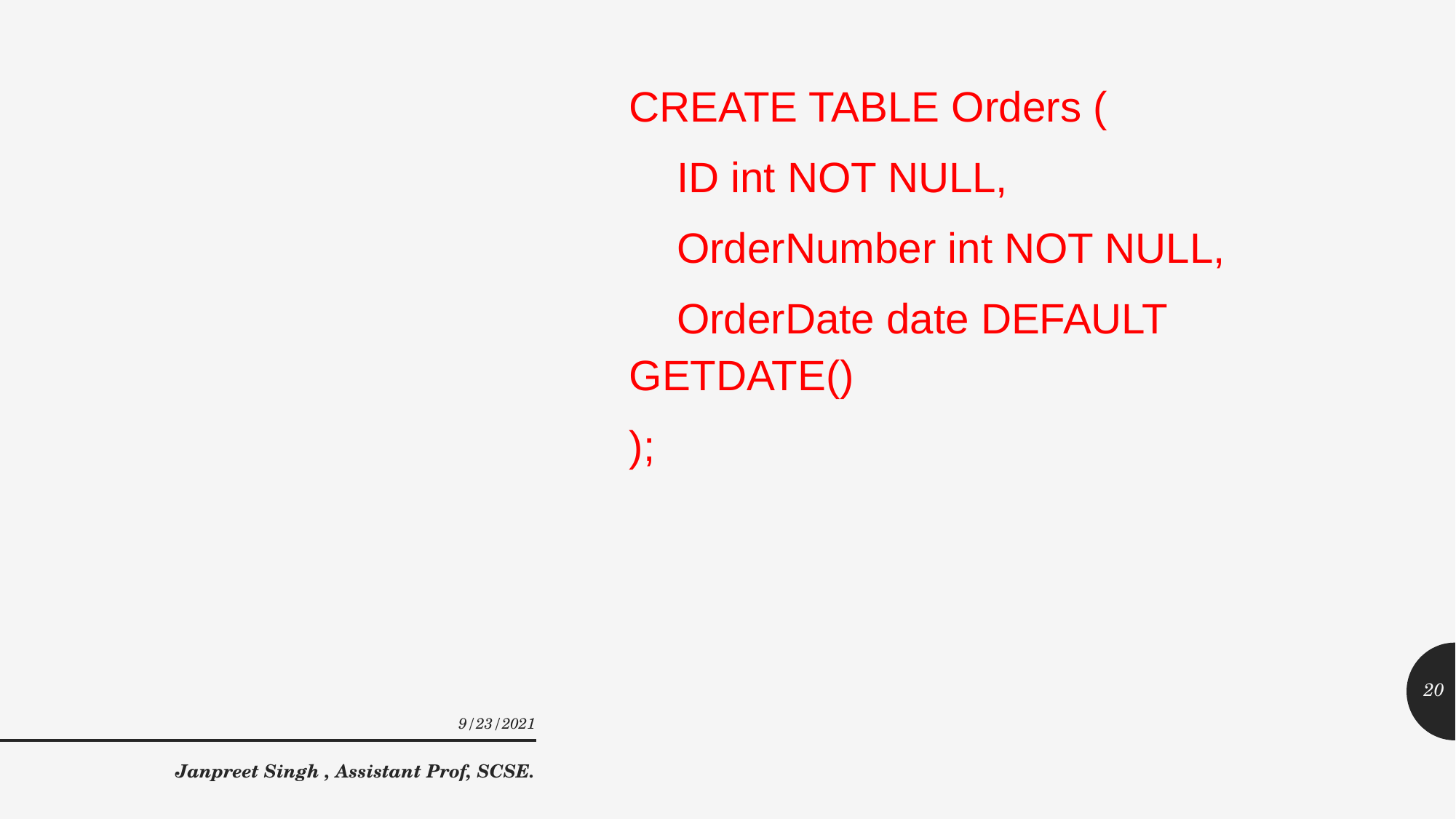

CREATE TABLE Orders (
    ID int NOT NULL,
    OrderNumber int NOT NULL,
    OrderDate date DEFAULT GETDATE()
);
20
9/23/2021
Janpreet Singh , Assistant Prof, SCSE.